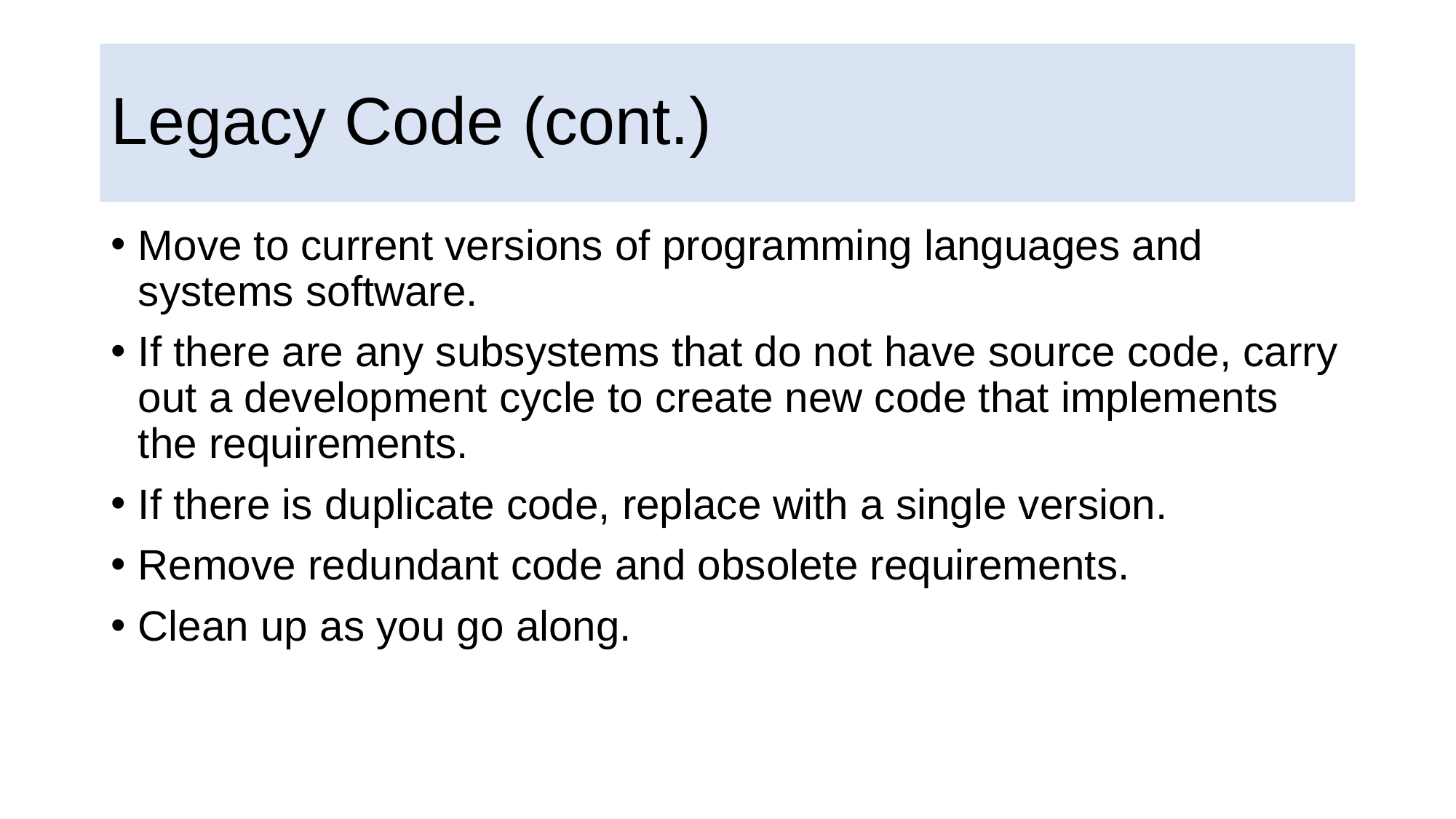

# Legacy Code (cont.)
Move to current versions of programming languages and  systems software.
If there are any subsystems that do not have source code, carry out a development cycle to create new code that implements the requirements.
If there is duplicate code, replace with a single version.
Remove redundant code and obsolete requirements.
Clean up as you go along.